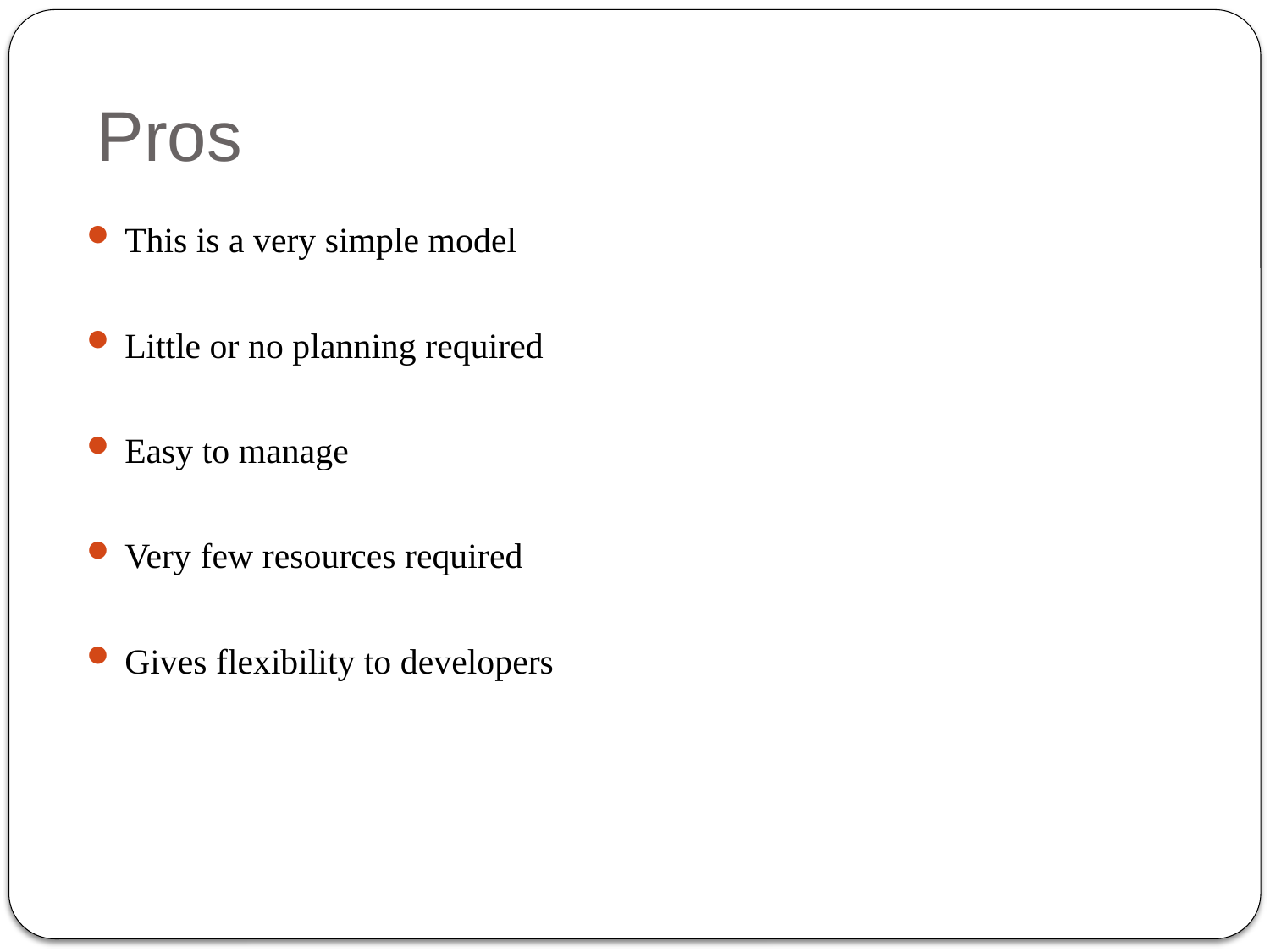

# Pros
This is a very simple model

Little or no planning required

Easy to manage

Very few resources required

Gives flexibility to developers